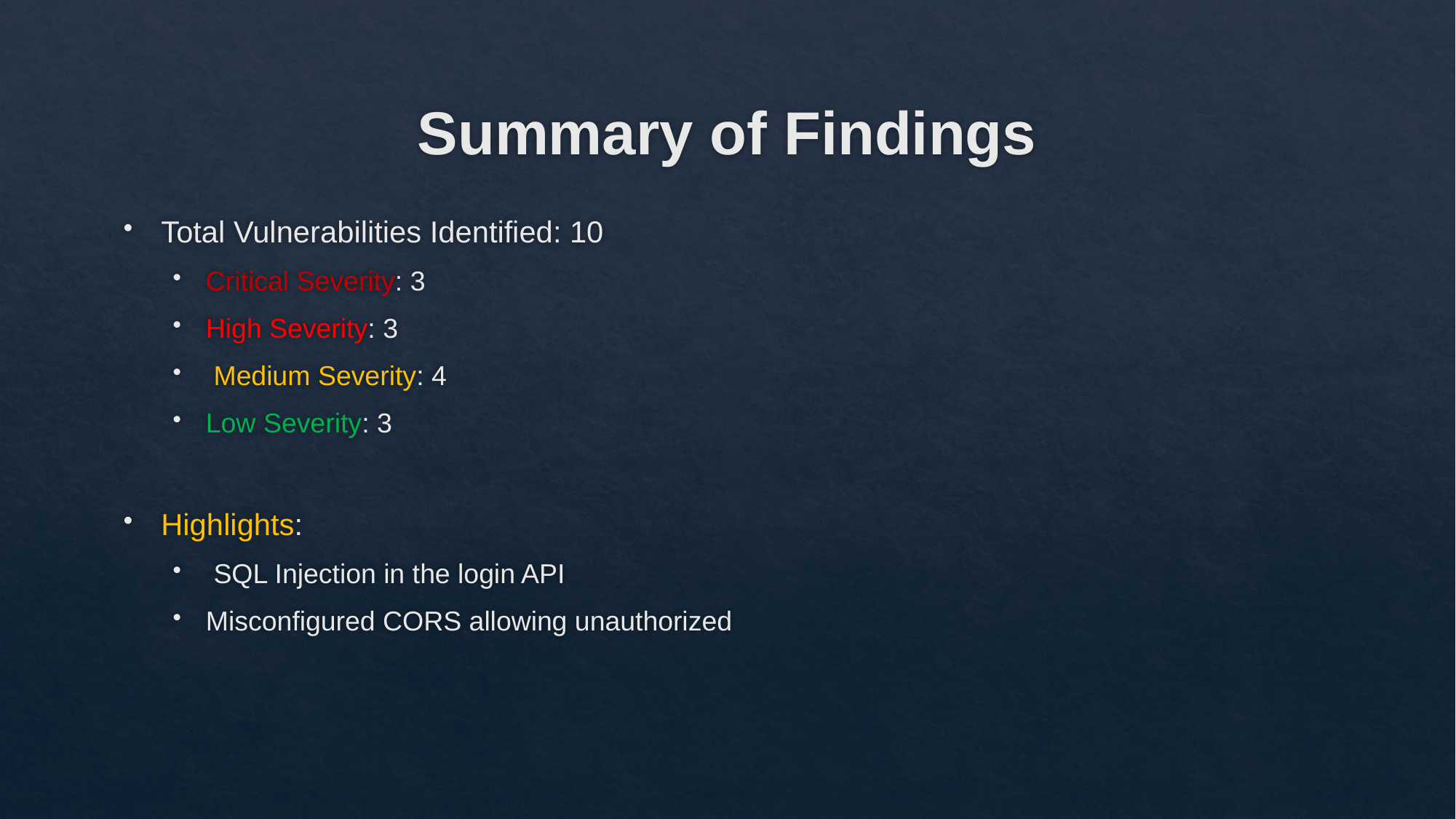

# Summary of Findings
Total Vulnerabilities Identified: 10
Critical Severity: 3
High Severity: 3
 Medium Severity: 4
Low Severity: 3

Highlights:
 SQL Injection in the login API
Misconfigured CORS allowing unauthorized